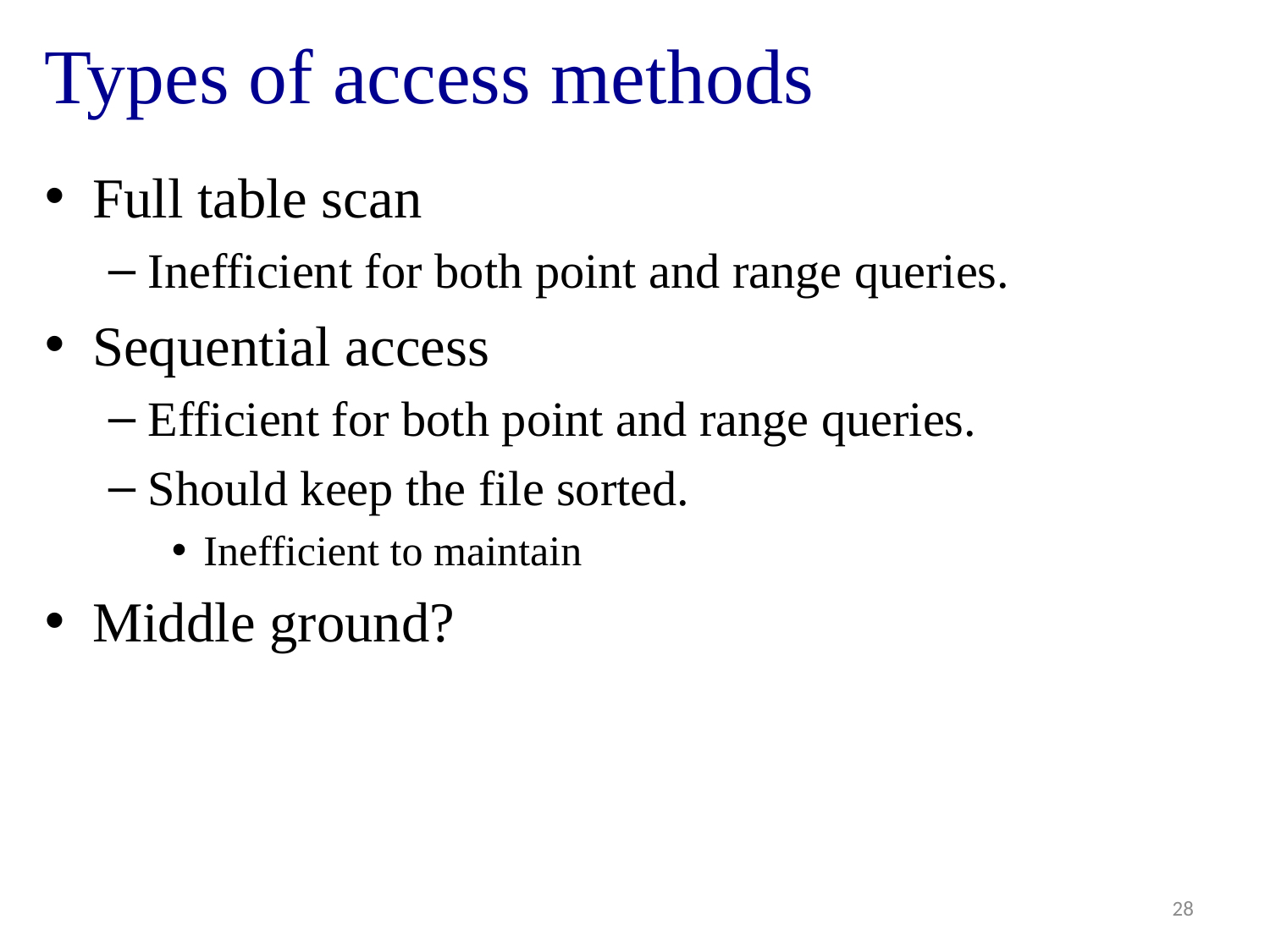

# Types of access methods
Full table scan
Inefficient for both point and range queries.
Sequential access
Efficient for both point and range queries.
Should keep the file sorted.
Inefficient to maintain
Middle ground?
28